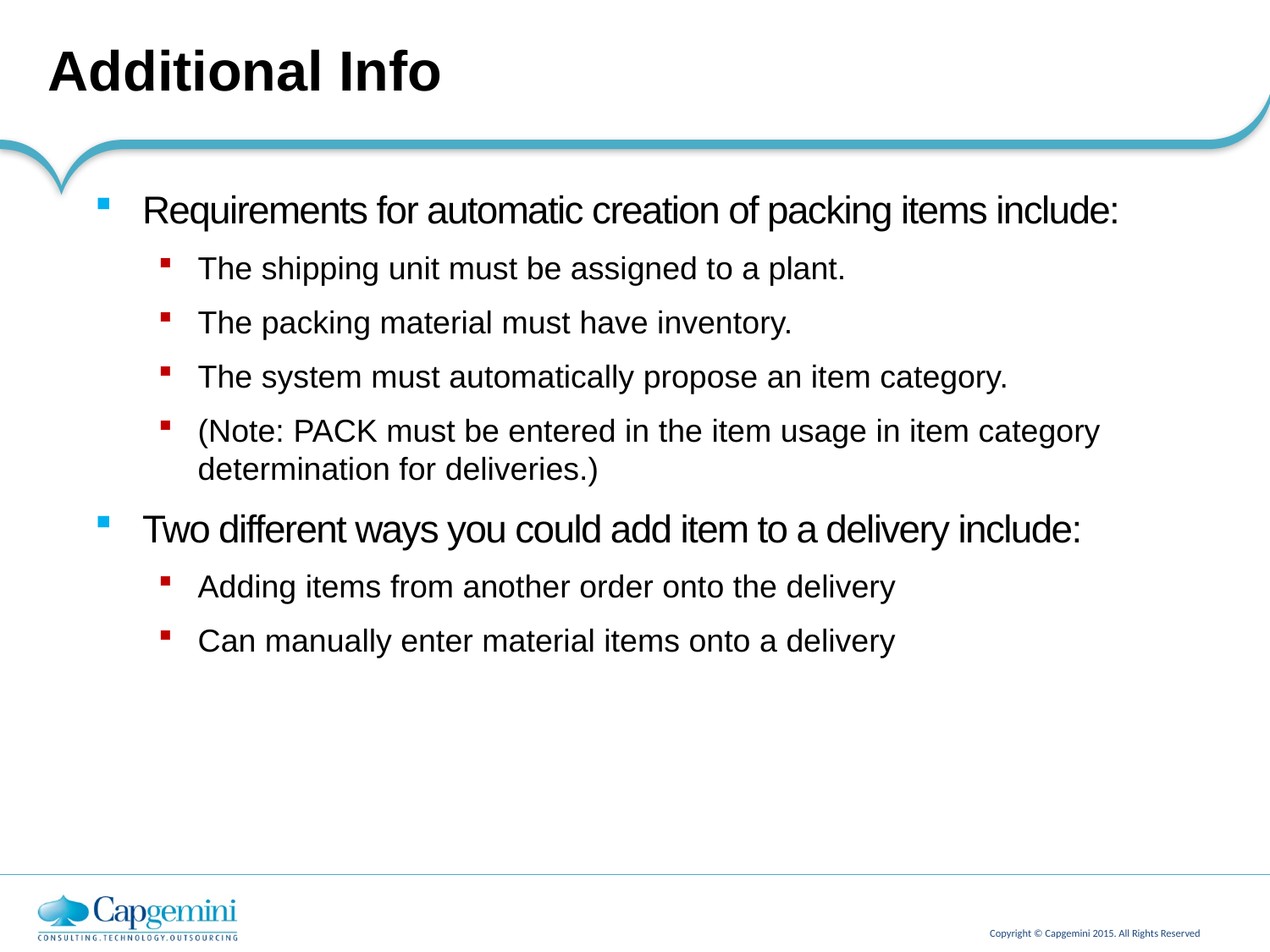

Additional Info

Requirements for automatic creation of packing items include:
The shipping unit must be assigned to a plant.
The packing material must have inventory.
The system must automatically propose an item category.
(Note: PACK must be entered in the item usage in item category determination for deliveries.)

Two different ways you could add item to a delivery include:
Adding items from another order onto the delivery
Can manually enter material items onto a delivery